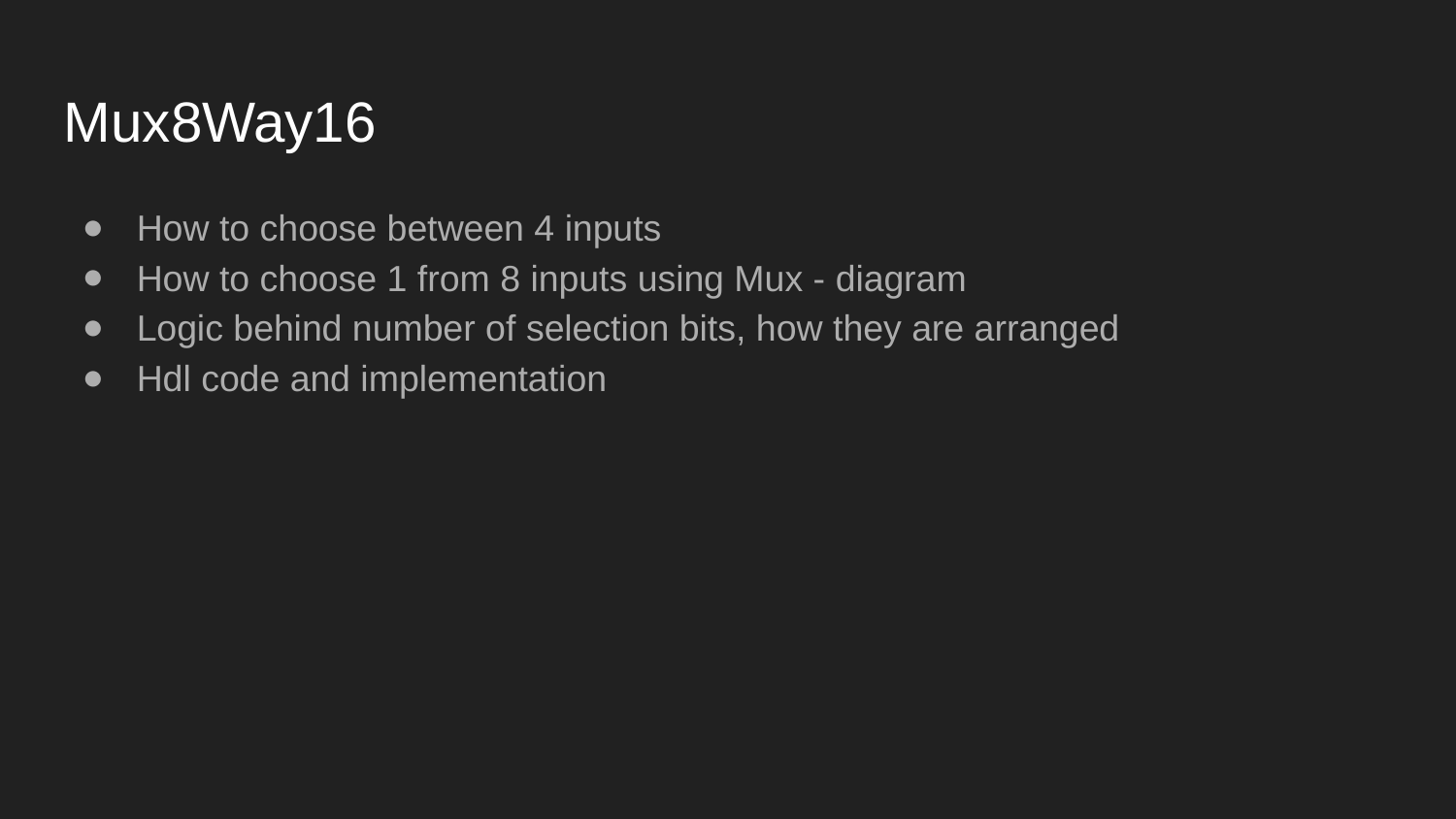

Mux8Way16
How to choose between 4 inputs
How to choose 1 from 8 inputs using Mux - diagram
Logic behind number of selection bits, how they are arranged
Hdl code and implementation